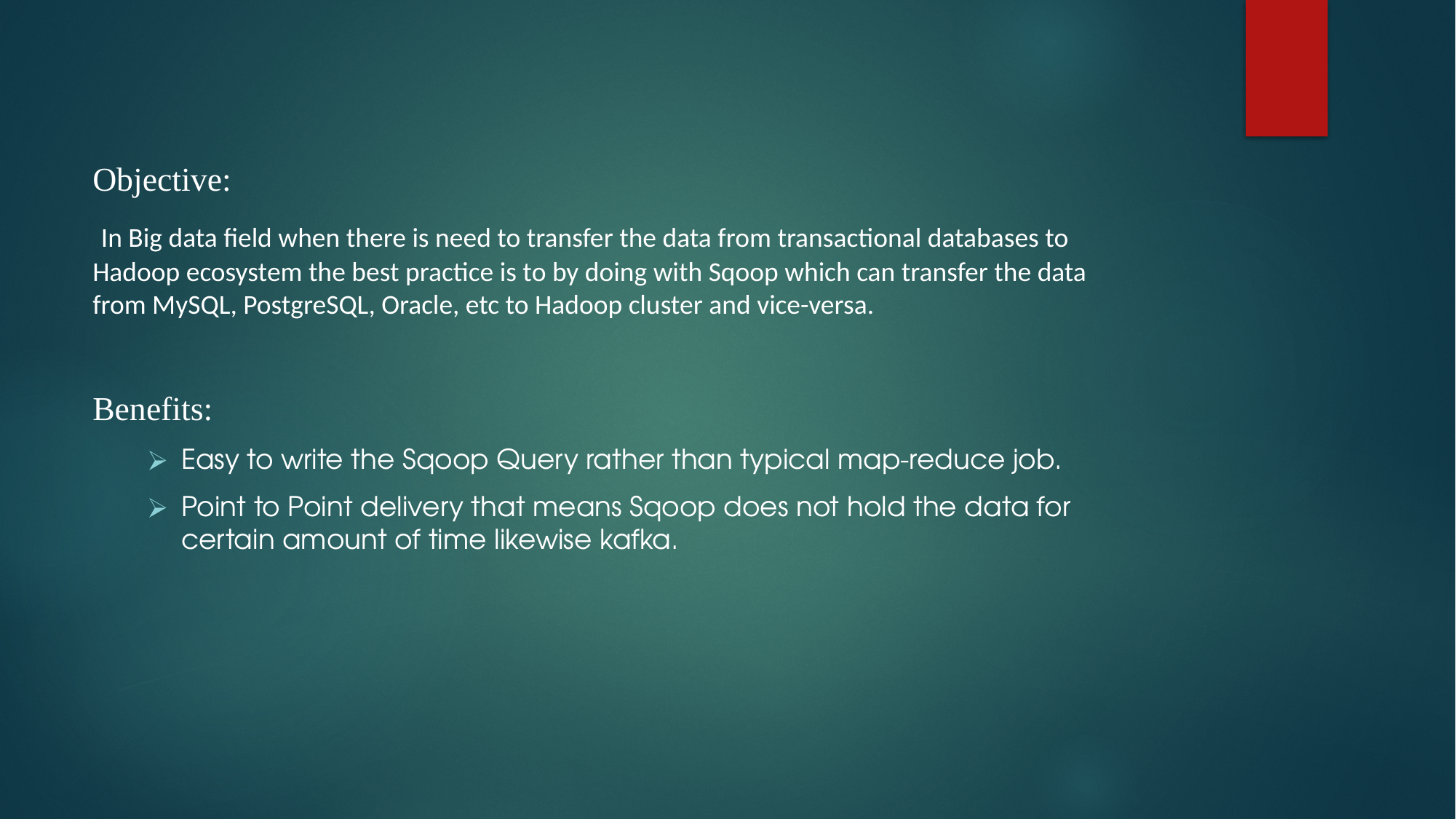

Objective:
 In Big data field when there is need to transfer the data from transactional databases to Hadoop ecosystem the best practice is to by doing with Sqoop which can transfer the data from MySQL, PostgreSQL, Oracle, etc to Hadoop cluster and vice-versa.

Benefits:
Easy to write the Sqoop Query rather than typical map-reduce job.
Point to Point delivery that means Sqoop does not hold the data for certain amount of time likewise kafka.